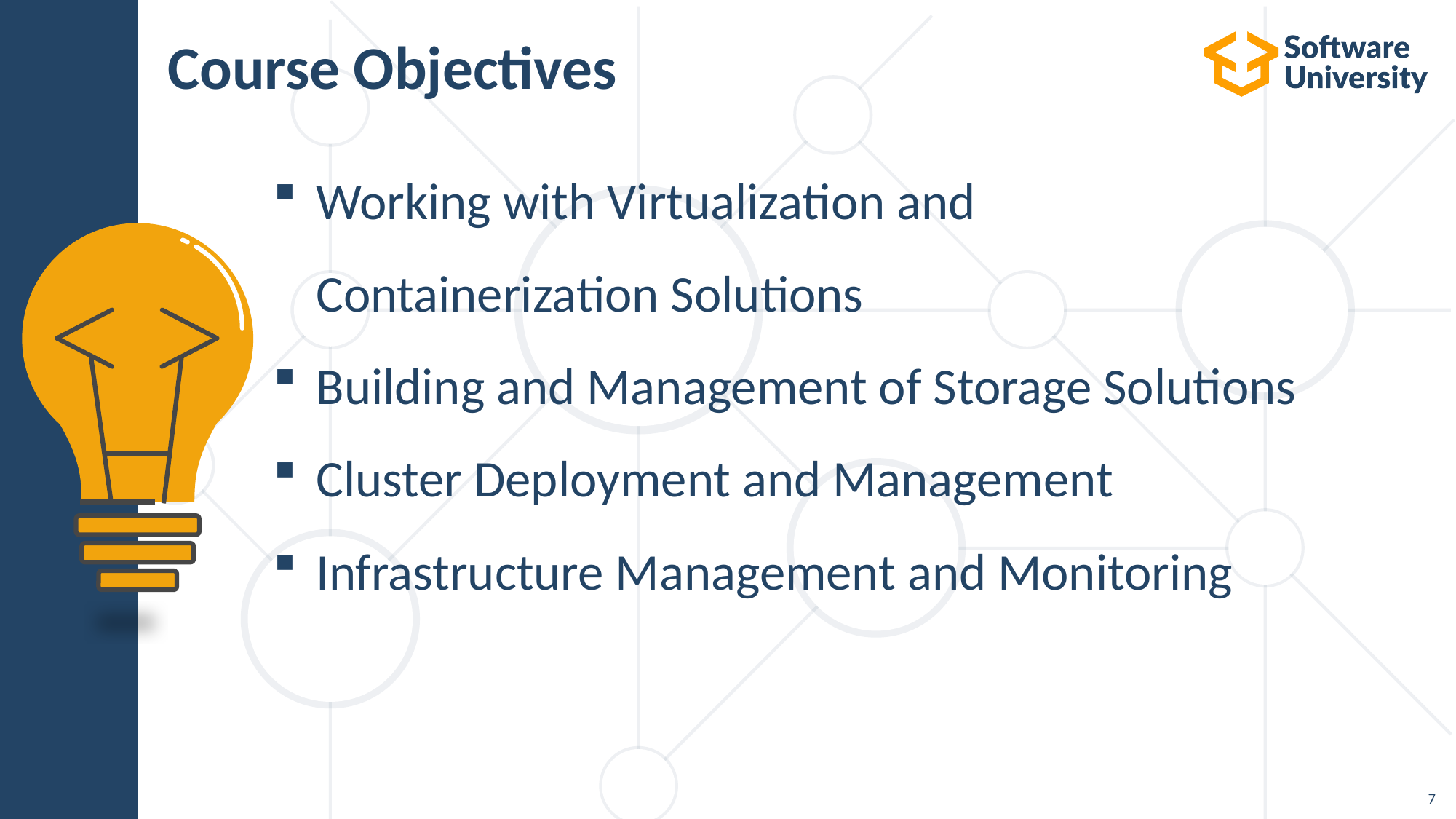

# Course Objectives
Working with Virtualization and Containerization Solutions
Building and Management of Storage Solutions
Cluster Deployment and Management
Infrastructure Management and Monitoring
7